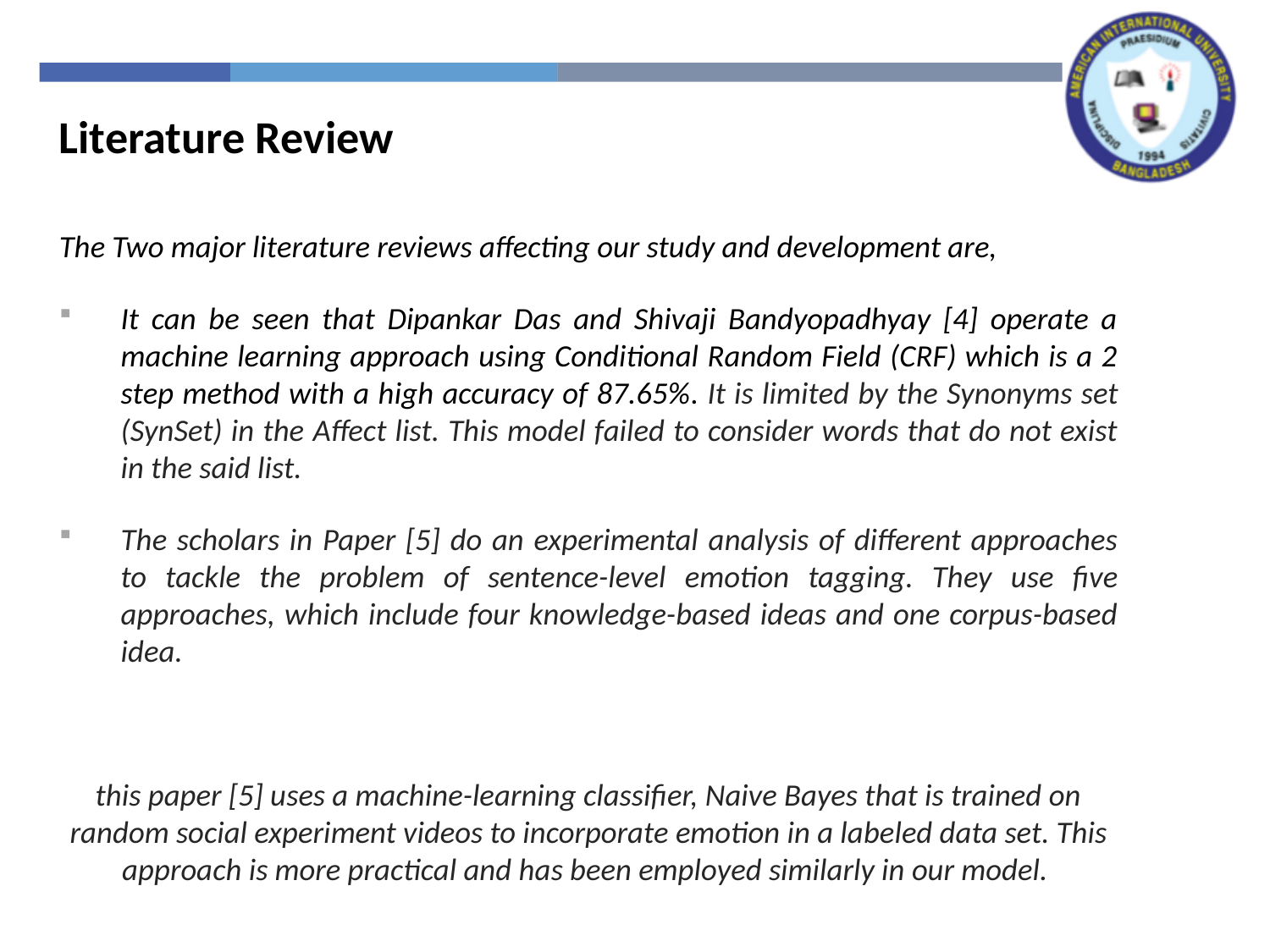

Literature Review

The Two major literature reviews affecting our study and development are,
It can be seen that Dipankar Das and Shivaji Bandyopadhyay [4] operate a machine learning approach using Conditional Random Field (CRF) which is a 2 step method with a high accuracy of 87.65%. It is limited by the Synonyms set (SynSet) in the Affect list. This model failed to consider words that do not exist in the said list.
The scholars in Paper [5] do an experimental analysis of different approaches to tackle the problem of sentence-level emotion tagging. They use five approaches, which include four knowledge-based ideas and one corpus-based idea.

this paper [5] uses a machine-learning classifier, Naive Bayes that is trained on random social experiment videos to incorporate emotion in a labeled data set. This approach is more practical and has been employed similarly in our model.